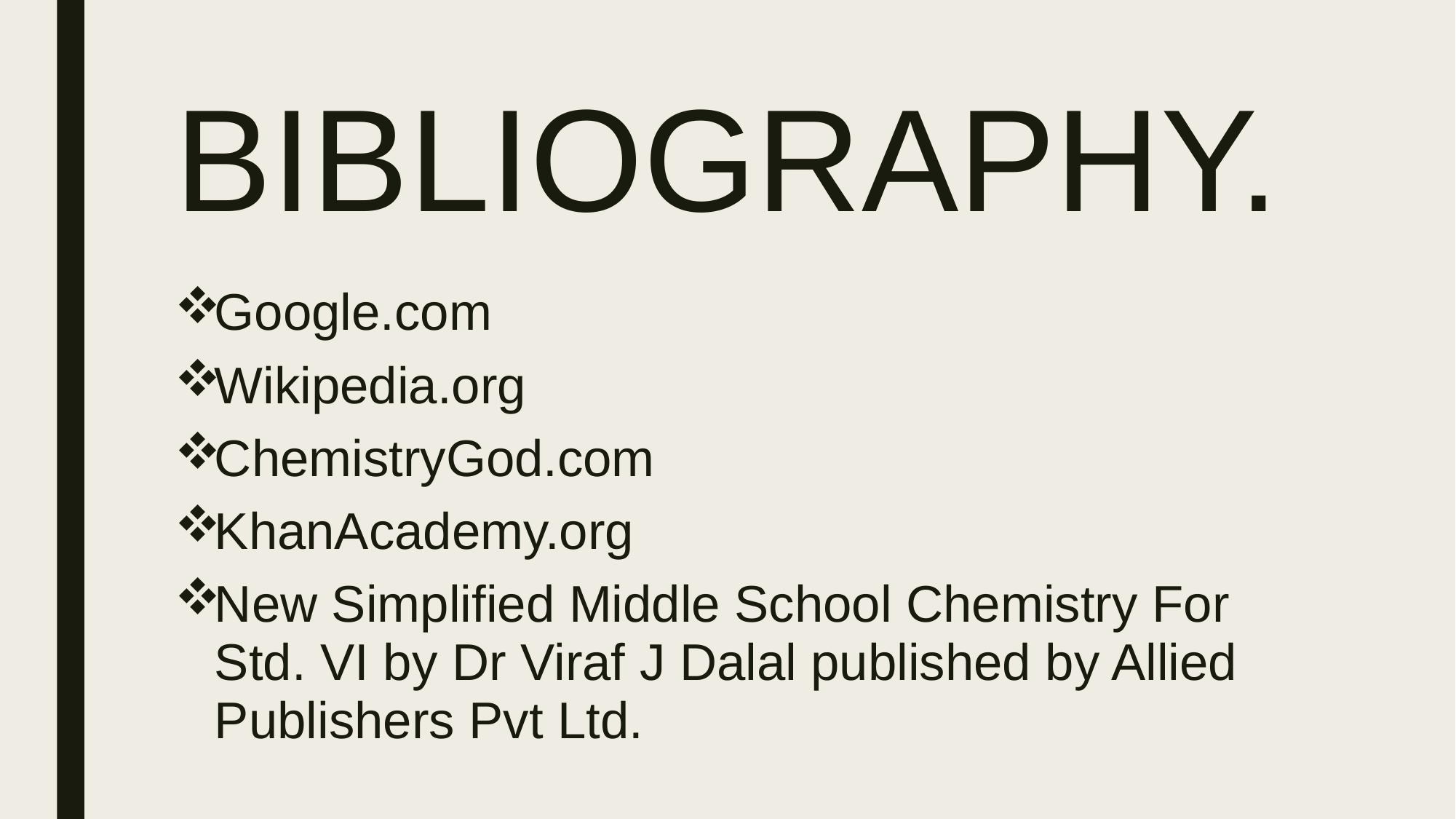

# BIBLIOGRAPHY.
Google.com
Wikipedia.org
ChemistryGod.com
KhanAcademy.org
New Simplified Middle School Chemistry For Std. VI by Dr Viraf J Dalal published by Allied Publishers Pvt Ltd.